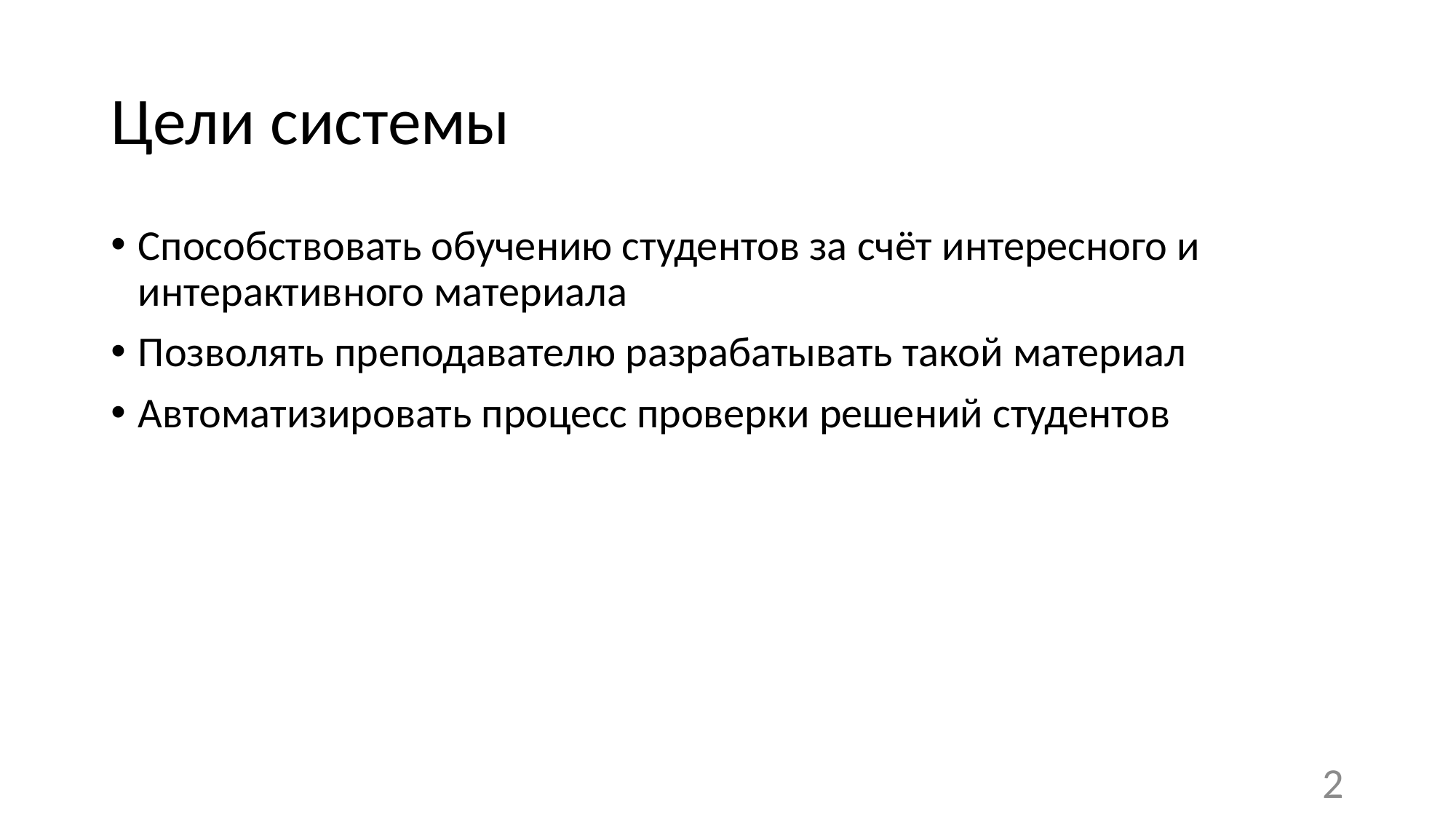

# Цели системы
Способствовать обучению студентов за счёт интересного и интерактивного материала
Позволять преподавателю разрабатывать такой материал
Автоматизировать процесс проверки решений студентов
2